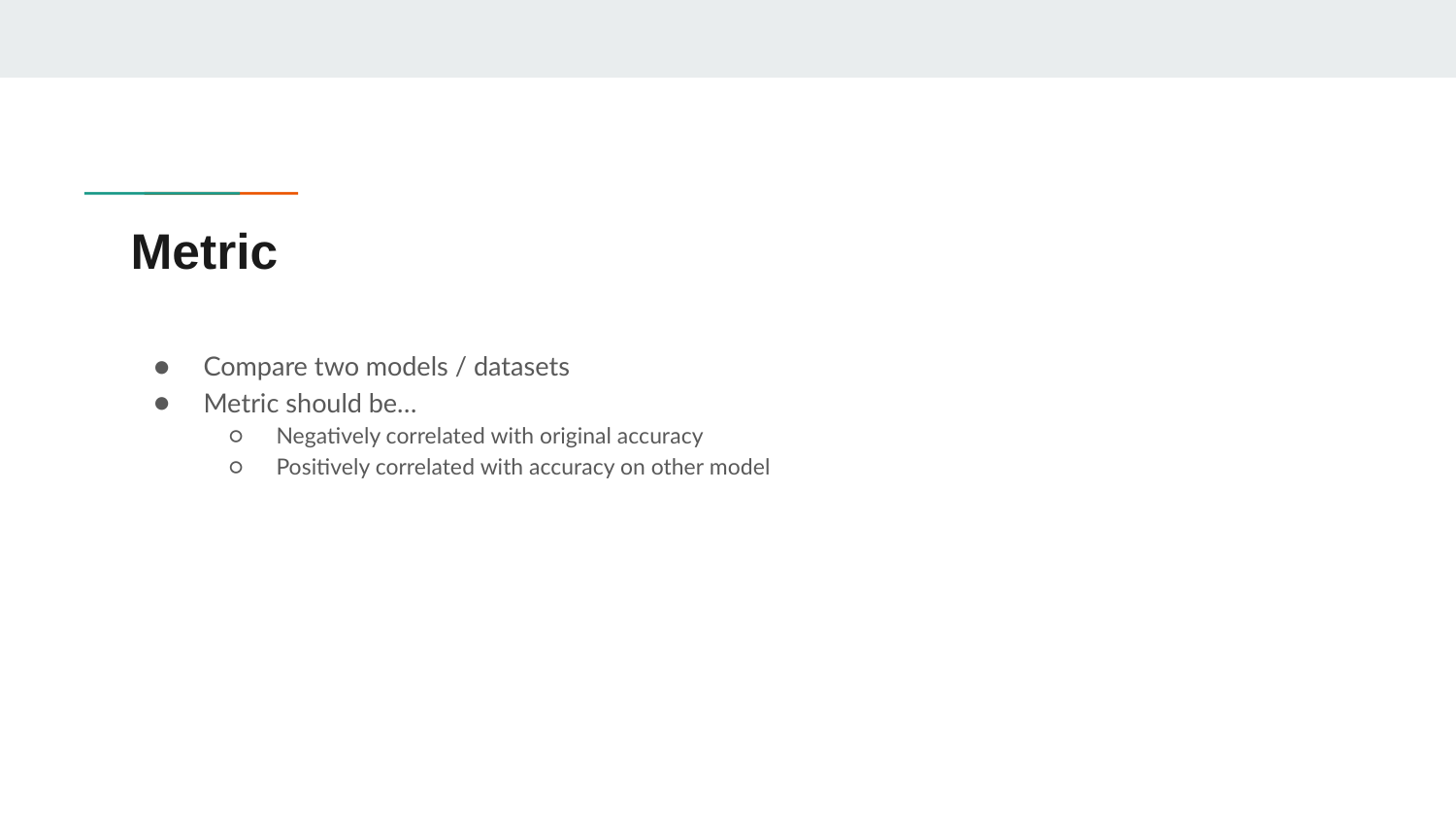

# Metric
Compare two models / datasets
Metric should be…
Negatively correlated with original accuracy
Positively correlated with accuracy on other model